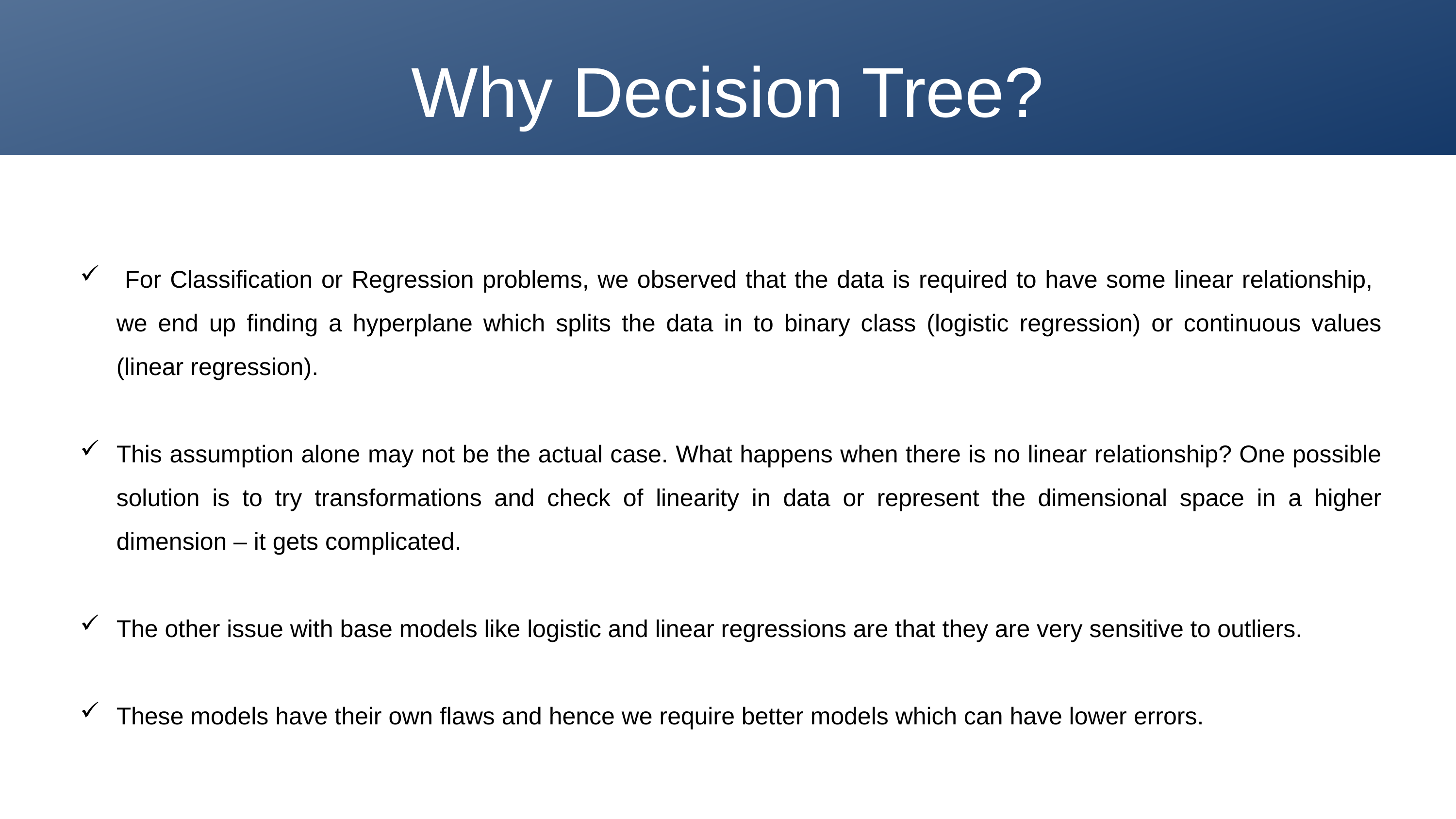

Why Decision Tree?
 For Classification or Regression problems, we observed that the data is required to have some linear relationship,  we end up finding a hyperplane which splits the data in to binary class (logistic regression) or continuous values (linear regression).

This assumption alone may not be the actual case. What happens when there is no linear relationship? One possible solution is to try transformations and check of linearity in data or represent the dimensional space in a higher dimension – it gets complicated.

The other issue with base models like logistic and linear regressions are that they are very sensitive to outliers.

These models have their own flaws and hence we require better models which can have lower errors.